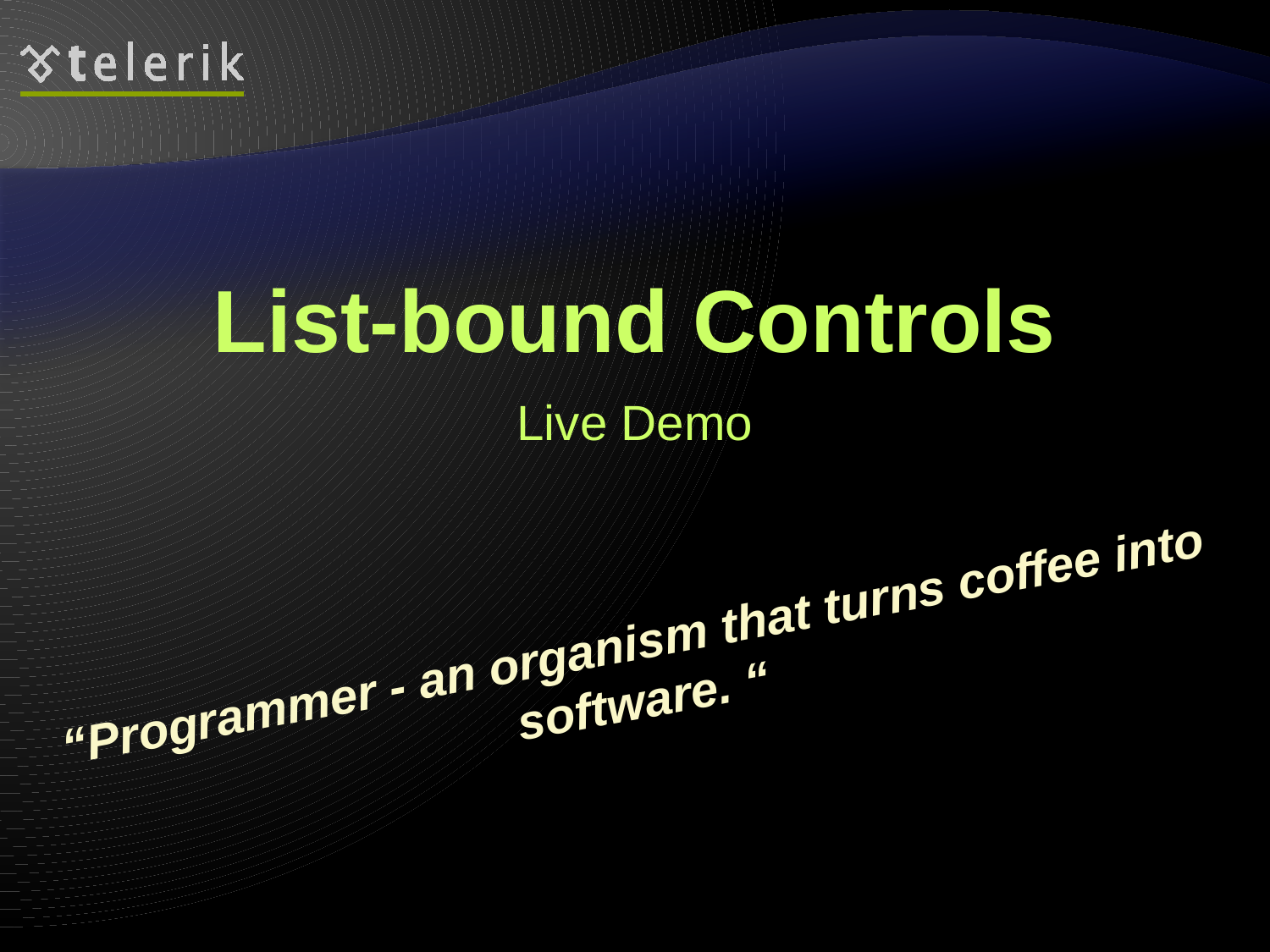

# List-bound Controls
Live Demo
“Programmer - an organism that turns coffee into software. “